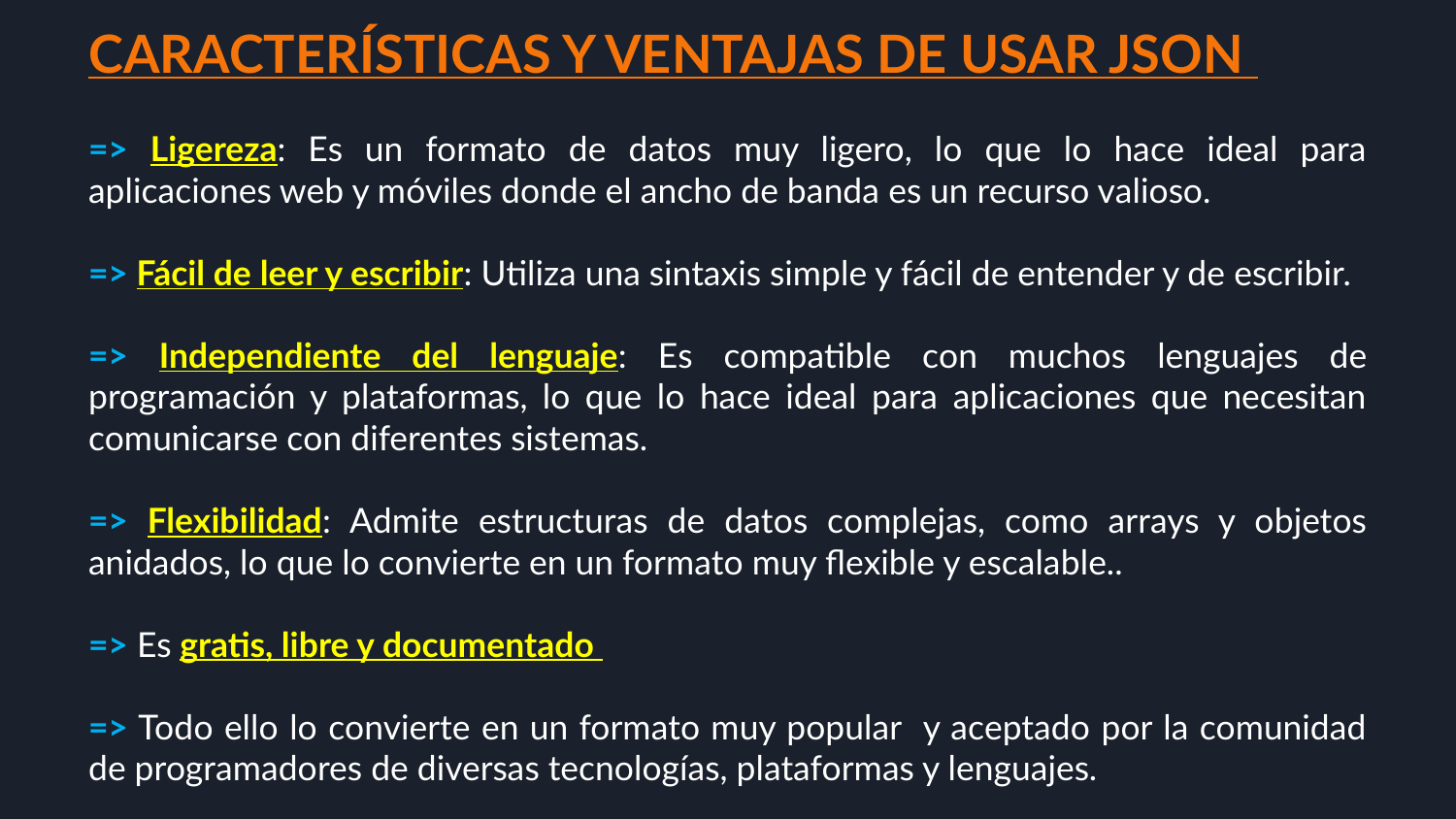

CARACTERÍSTICAS Y VENTAJAS DE USAR JSON

=> Ligereza: Es un formato de datos muy ligero, lo que lo hace ideal para aplicaciones web y móviles donde el ancho de banda es un recurso valioso.

=> Fácil de leer y escribir: Utiliza una sintaxis simple y fácil de entender y de escribir.

=> Independiente del lenguaje: Es compatible con muchos lenguajes de programación y plataformas, lo que lo hace ideal para aplicaciones que necesitan comunicarse con diferentes sistemas.

=> Flexibilidad: Admite estructuras de datos complejas, como arrays y objetos anidados, lo que lo convierte en un formato muy flexible y escalable..

=> Es gratis, libre y documentado

=> Todo ello lo convierte en un formato muy popular  y aceptado por la comunidad de programadores de diversas tecnologías, plataformas y lenguajes.